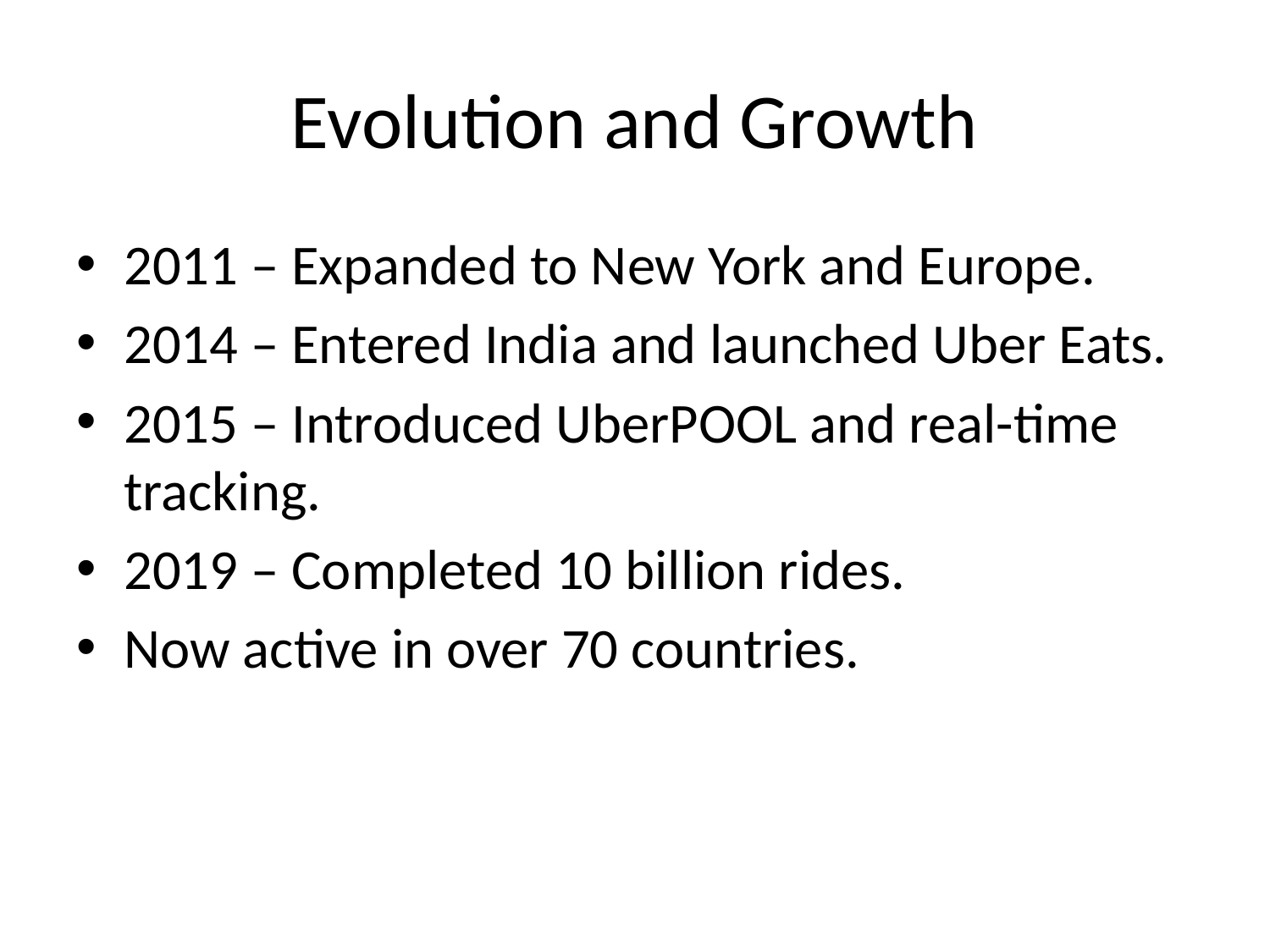

# Evolution and Growth
2011 – Expanded to New York and Europe.
2014 – Entered India and launched Uber Eats.
2015 – Introduced UberPOOL and real-time tracking.
2019 – Completed 10 billion rides.
Now active in over 70 countries.